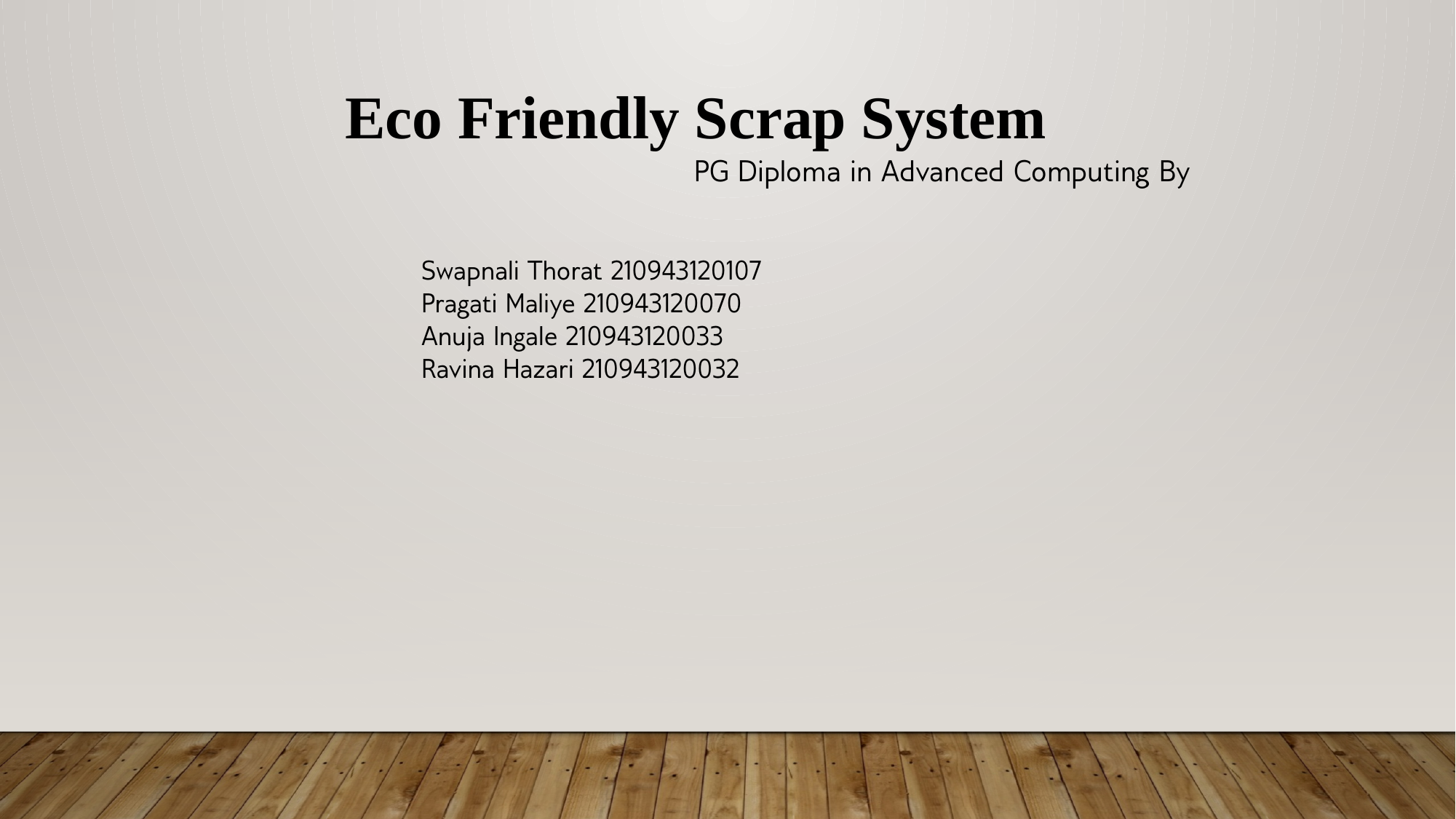

Eco Friendly Scrap System
					PG Diploma in Advanced Computing By

Swapnali Thorat 210943120107
Pragati Maliye 210943120070
Anuja Ingale 210943120033
Ravina Hazari 210943120032